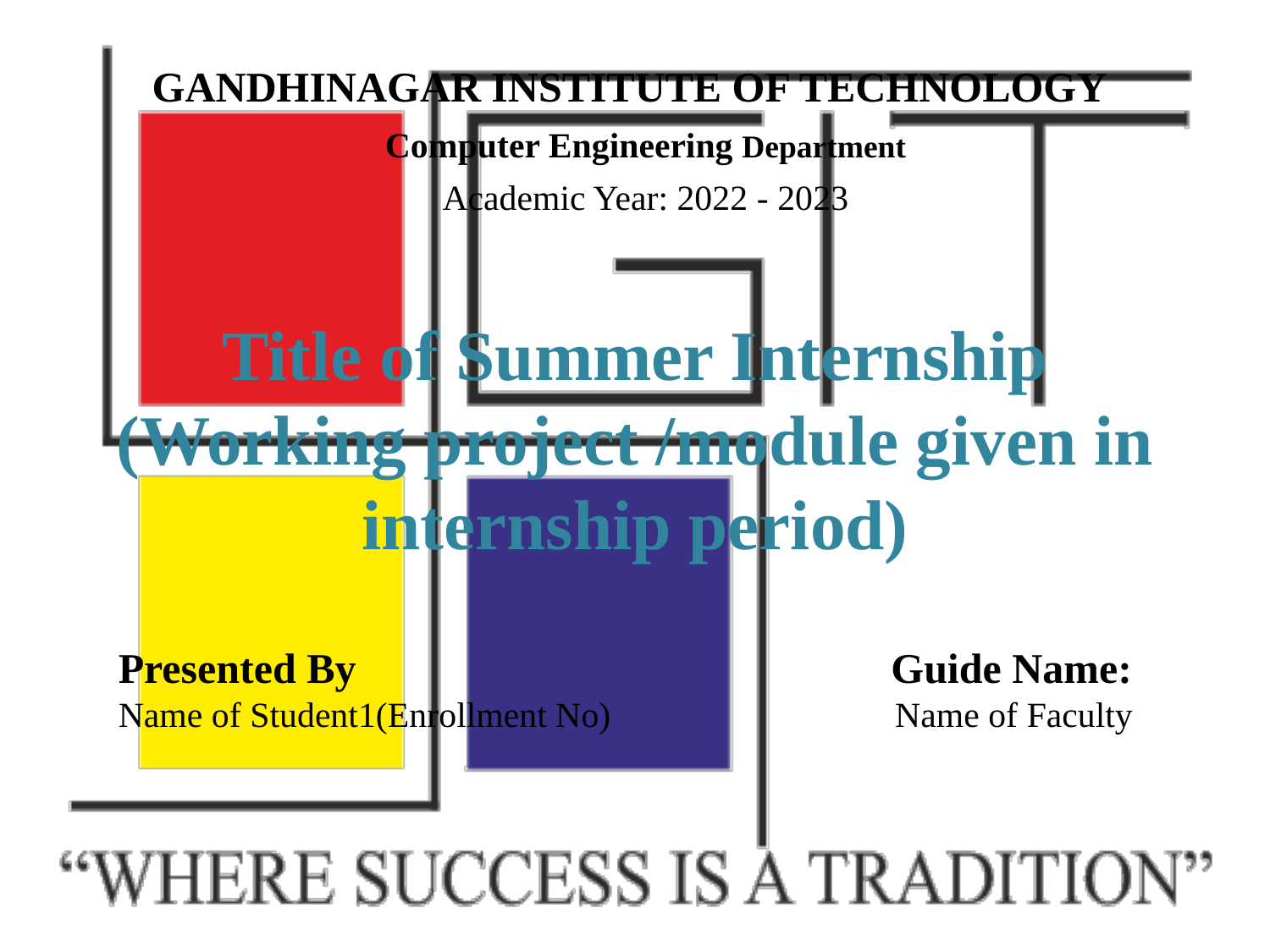

GANDHINAGAR INSTITUTE OF TECHNOLOGY
Computer Engineering Department
Academic Year: 2022 - 2023
Title of Summer Internship
(Working project /module given in internship period)
Presented By				             Guide Name:
Name of Student1(Enrollment No)                                Name of Faculty